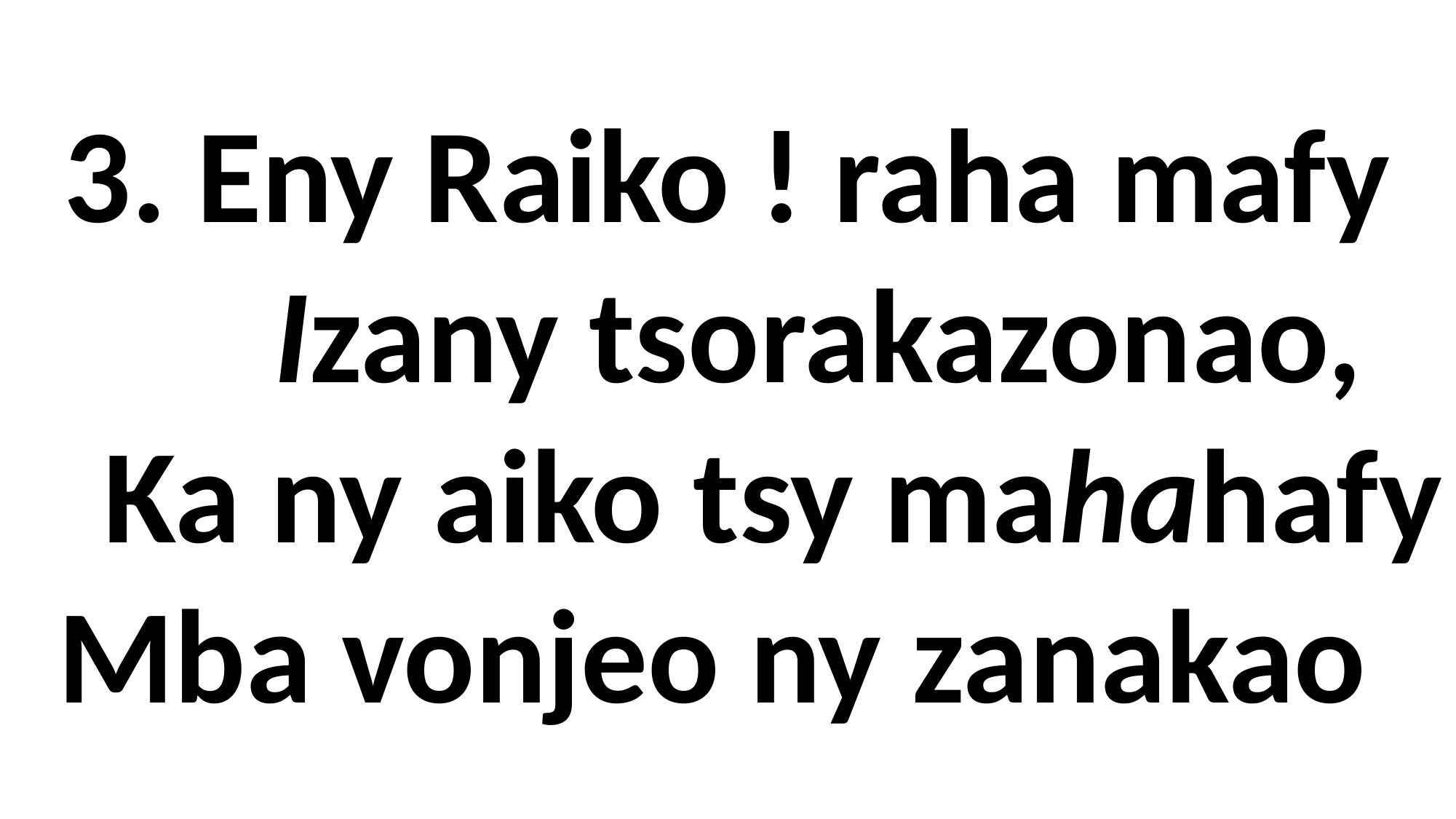

3. Eny Raiko ! raha mafy
      Izany tsorakazonao,
   Ka ny aiko tsy mahahafy
Mba vonjeo ny zanakao